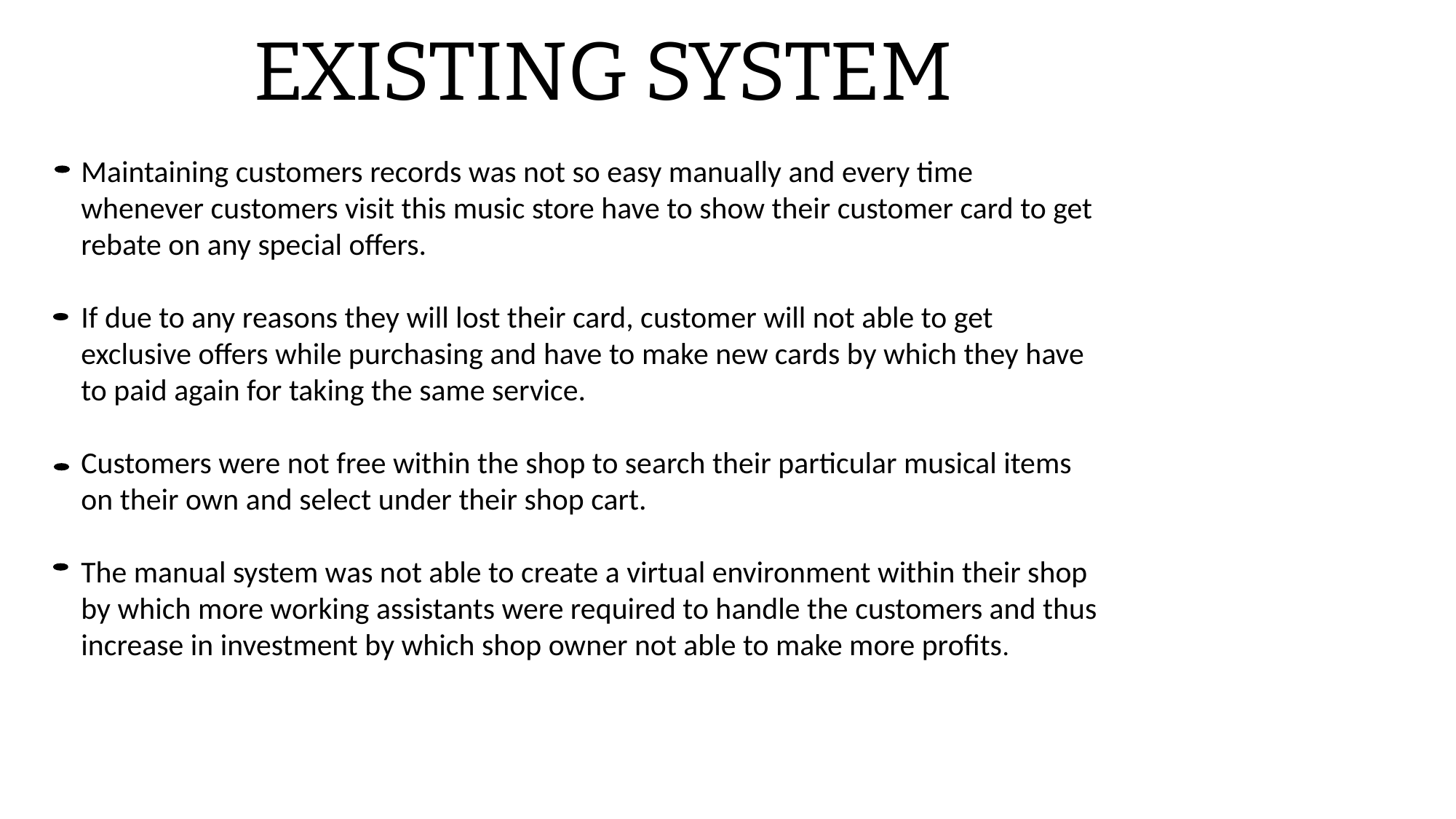

EXISTING SYSTEM
Maintaining customers records was not so easy manually and every time whenever customers visit this music store have to show their customer card to get rebate on any special offers.

If due to any reasons they will lost their card, customer will not able to get exclusive offers while purchasing and have to make new cards by which they have to paid again for taking the same service.

Customers were not free within the shop to search their particular musical items on their own and select under their shop cart.

The manual system was not able to create a virtual environment within their shop by which more working assistants were required to handle the customers and thus increase in investment by which shop owner not able to make more profits.